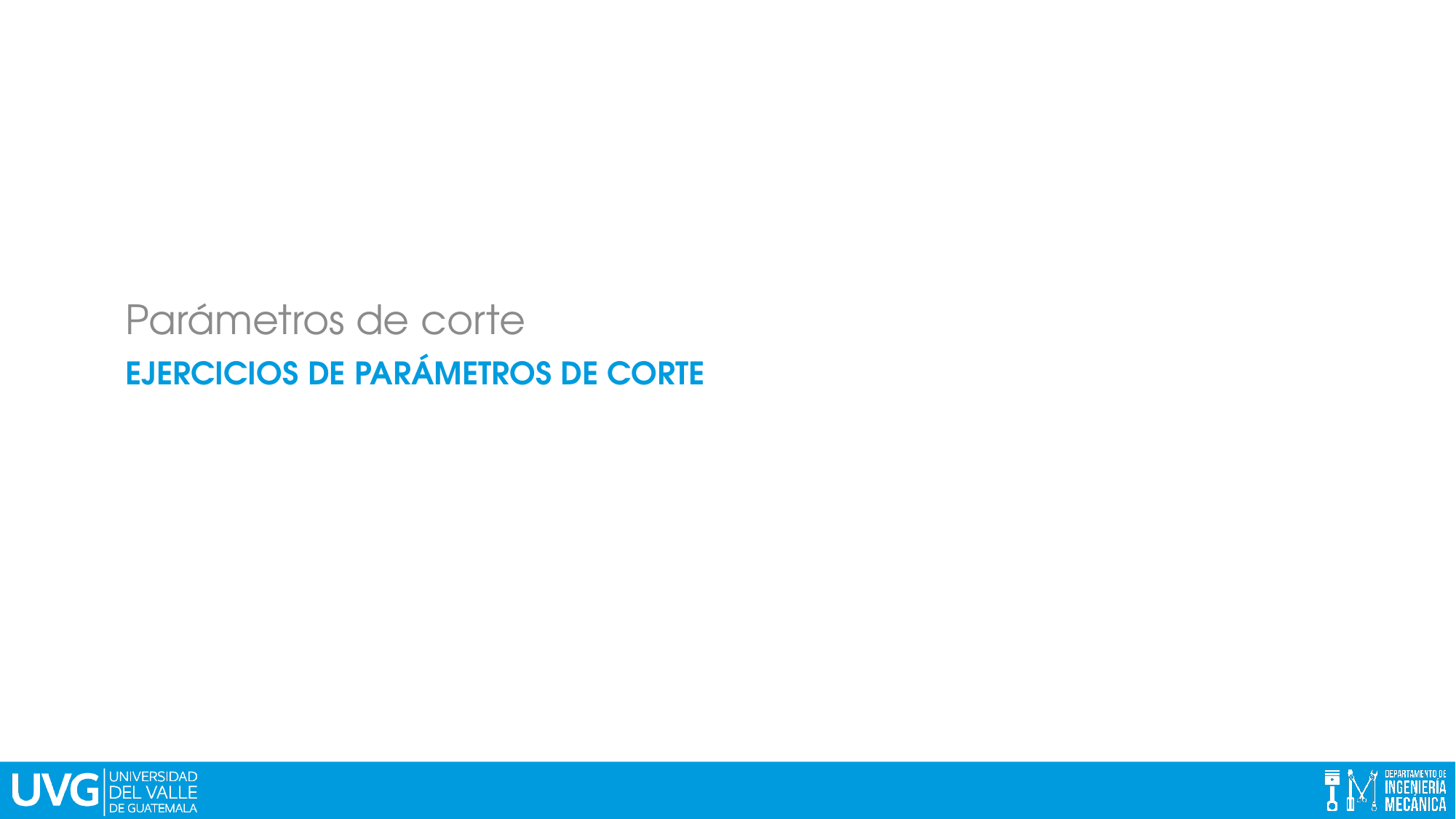

Parámetros de corte
# Ejercicios de parámetros de corte